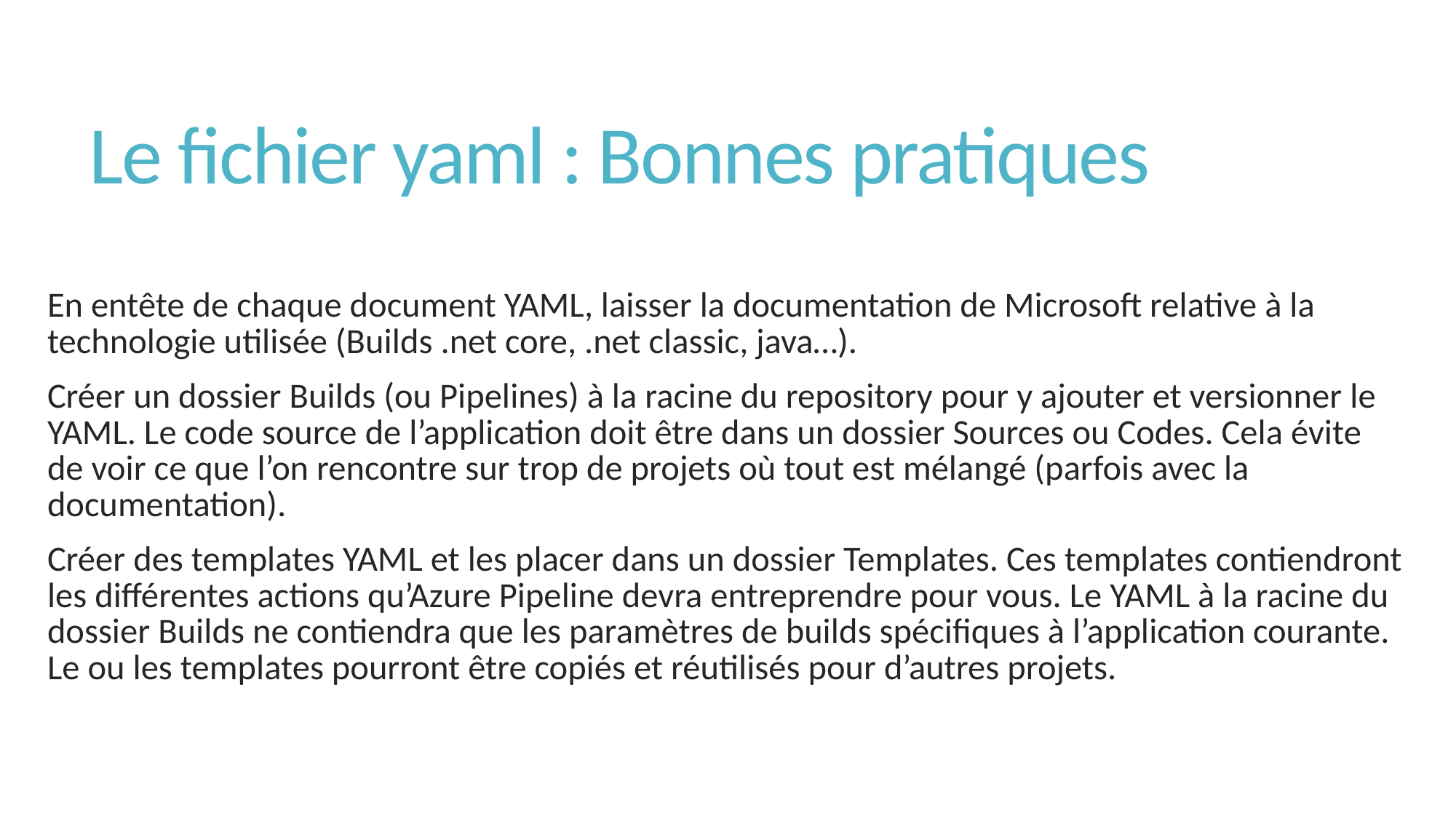

# Le fichier yaml : Bonnes pratiques
En entête de chaque document YAML, laisser la documentation de Microsoft relative à la technologie utilisée (Builds .net core, .net classic, java…).
Créer un dossier Builds (ou Pipelines) à la racine du repository pour y ajouter et versionner le YAML. Le code source de l’application doit être dans un dossier Sources ou Codes. Cela évite de voir ce que l’on rencontre sur trop de projets où tout est mélangé (parfois avec la documentation).
Créer des templates YAML et les placer dans un dossier Templates. Ces templates contiendront les différentes actions qu’Azure Pipeline devra entreprendre pour vous. Le YAML à la racine du dossier Builds ne contiendra que les paramètres de builds spécifiques à l’application courante. Le ou les templates pourront être copiés et réutilisés pour d’autres projets.